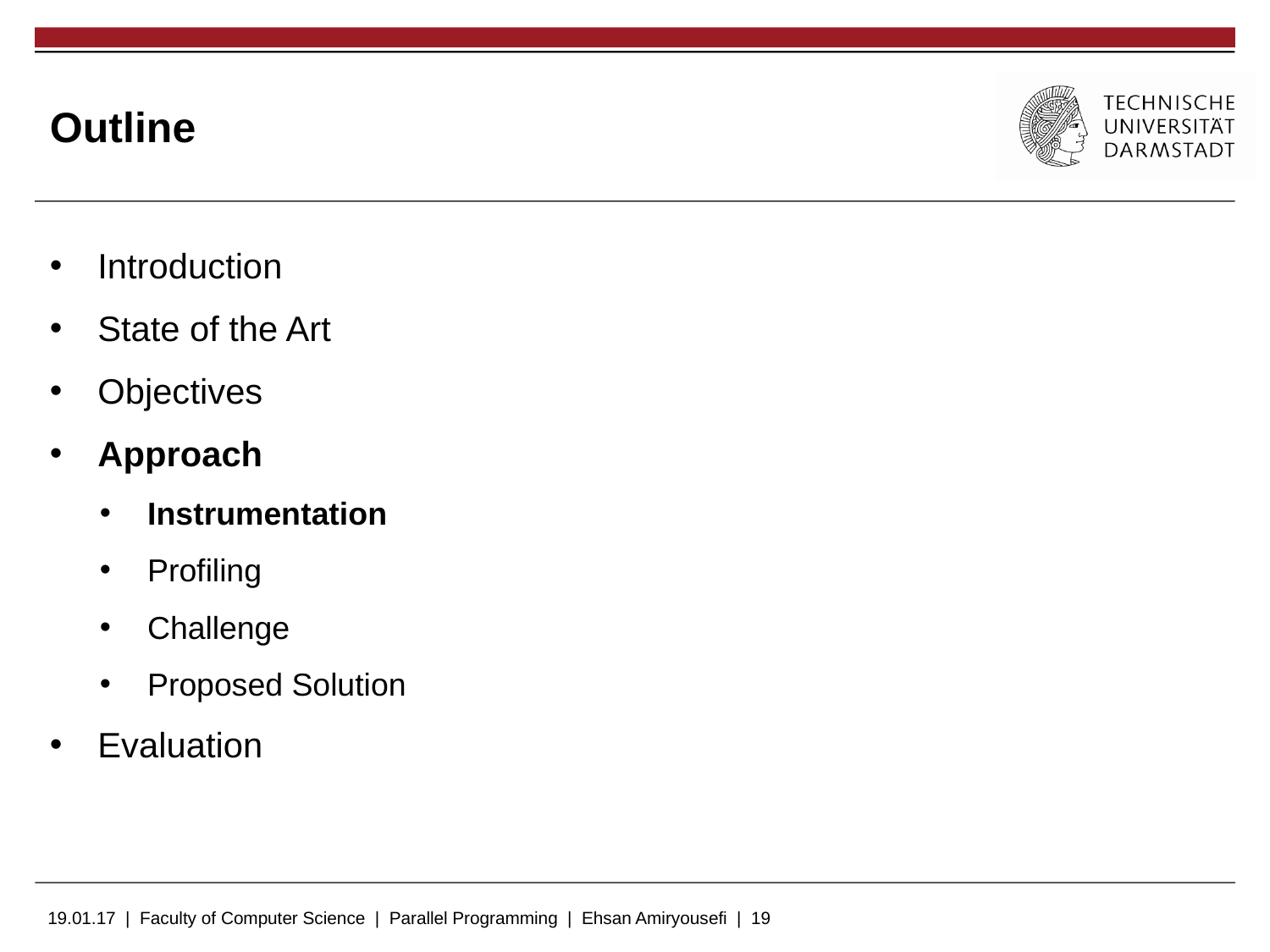

# Outline
Introduction
State of the Art
Objectives
Approach
Instrumentation
Profiling
Challenge
Proposed Solution
Evaluation